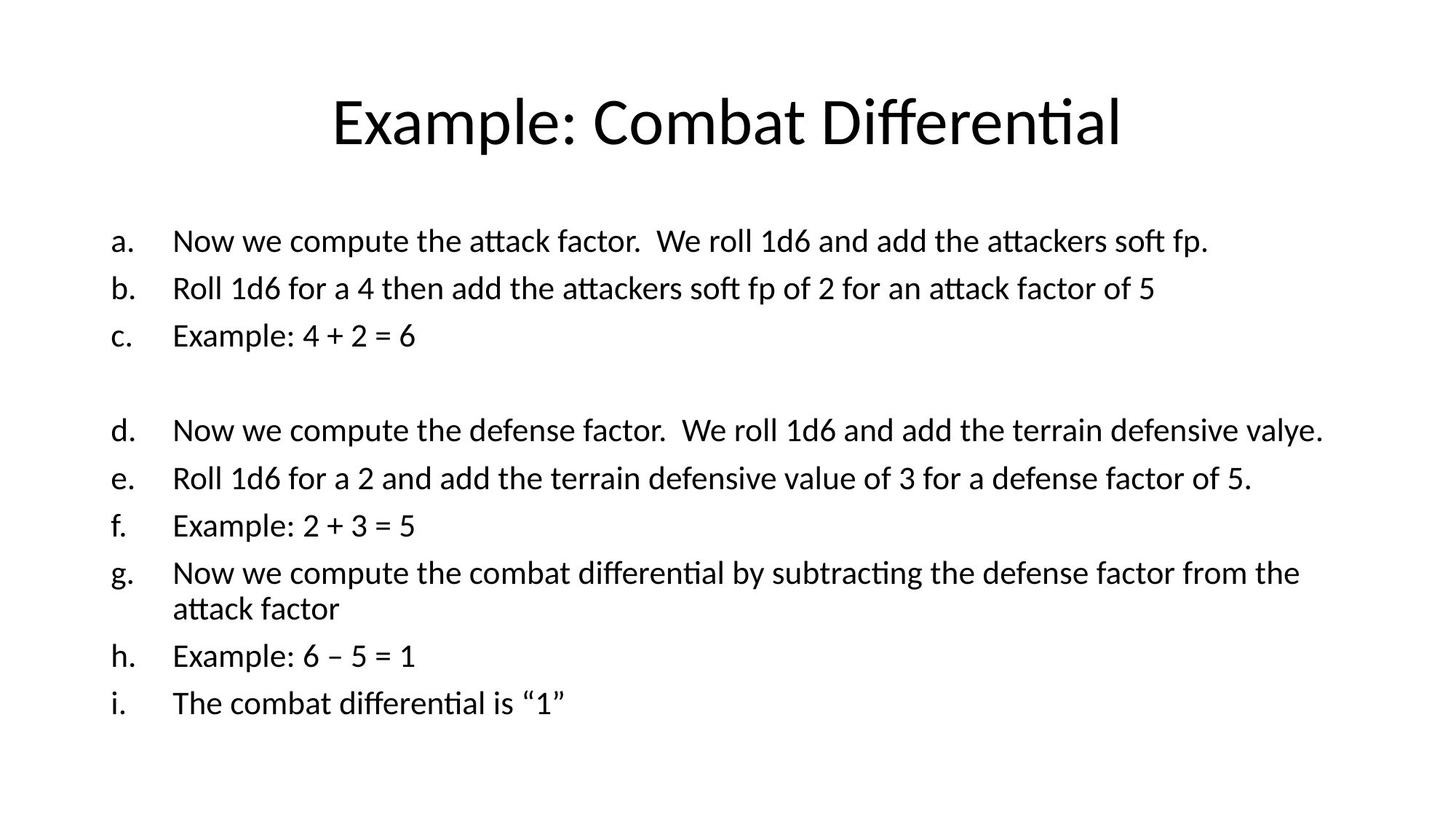

# Example: Combat Differential
Now we compute the attack factor.  We roll 1d6 and add the attackers soft fp.
Roll 1d6 for a 4 then add the attackers soft fp of 2 for an attack factor of 5
Example: 4 + 2 = 6

Now we compute the defense factor.  We roll 1d6 and add the terrain defensive valye.
Roll 1d6 for a 2 and add the terrain defensive value of 3 for a defense factor of 5.
Example: 2 + 3 = 5
Now we compute the combat differential by subtracting the defense factor from the attack factor
Example: 6 – 5 = 1
The combat differential is “1”